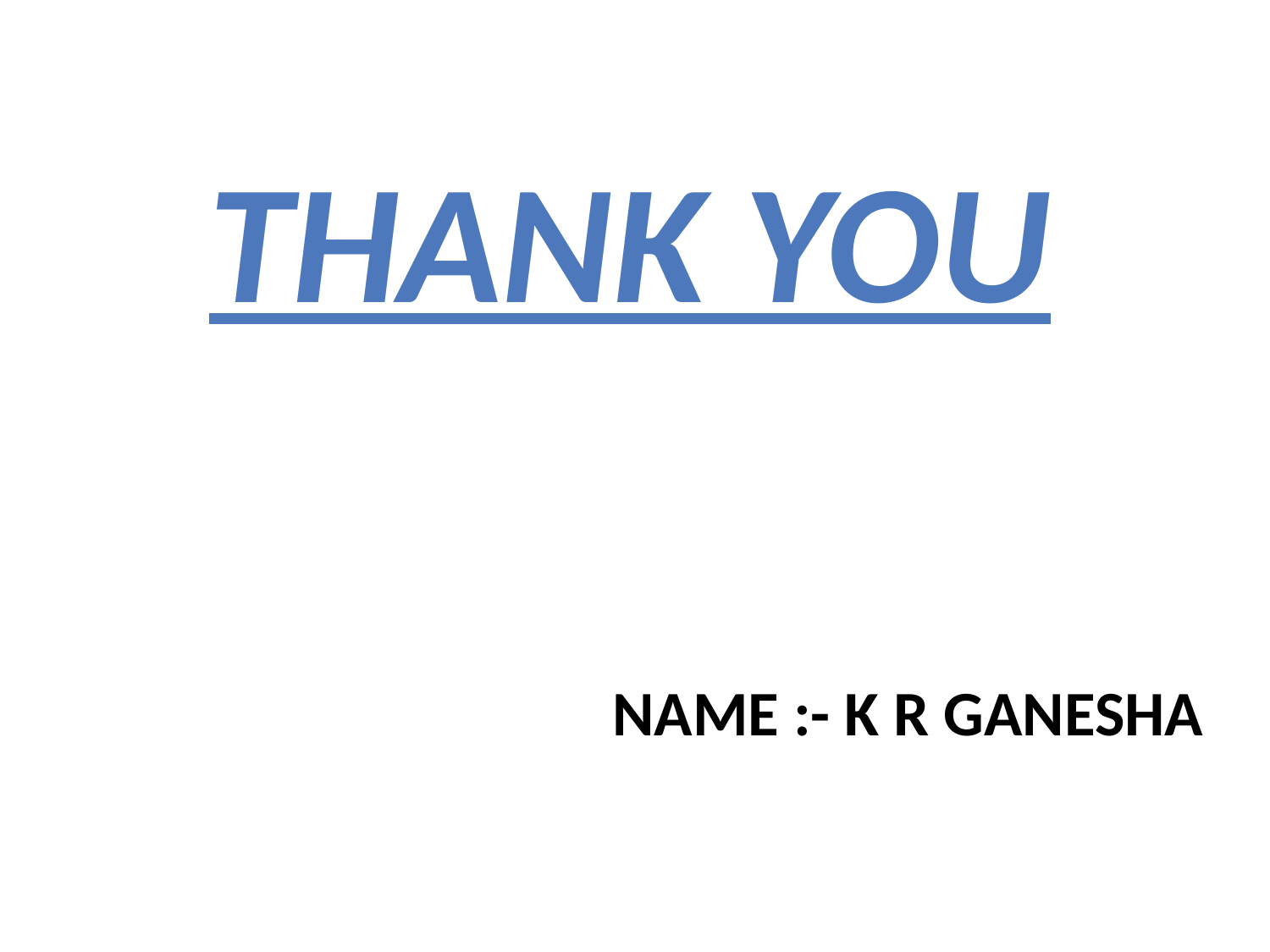

THANK YOU
             NAME :- K R GANESHA